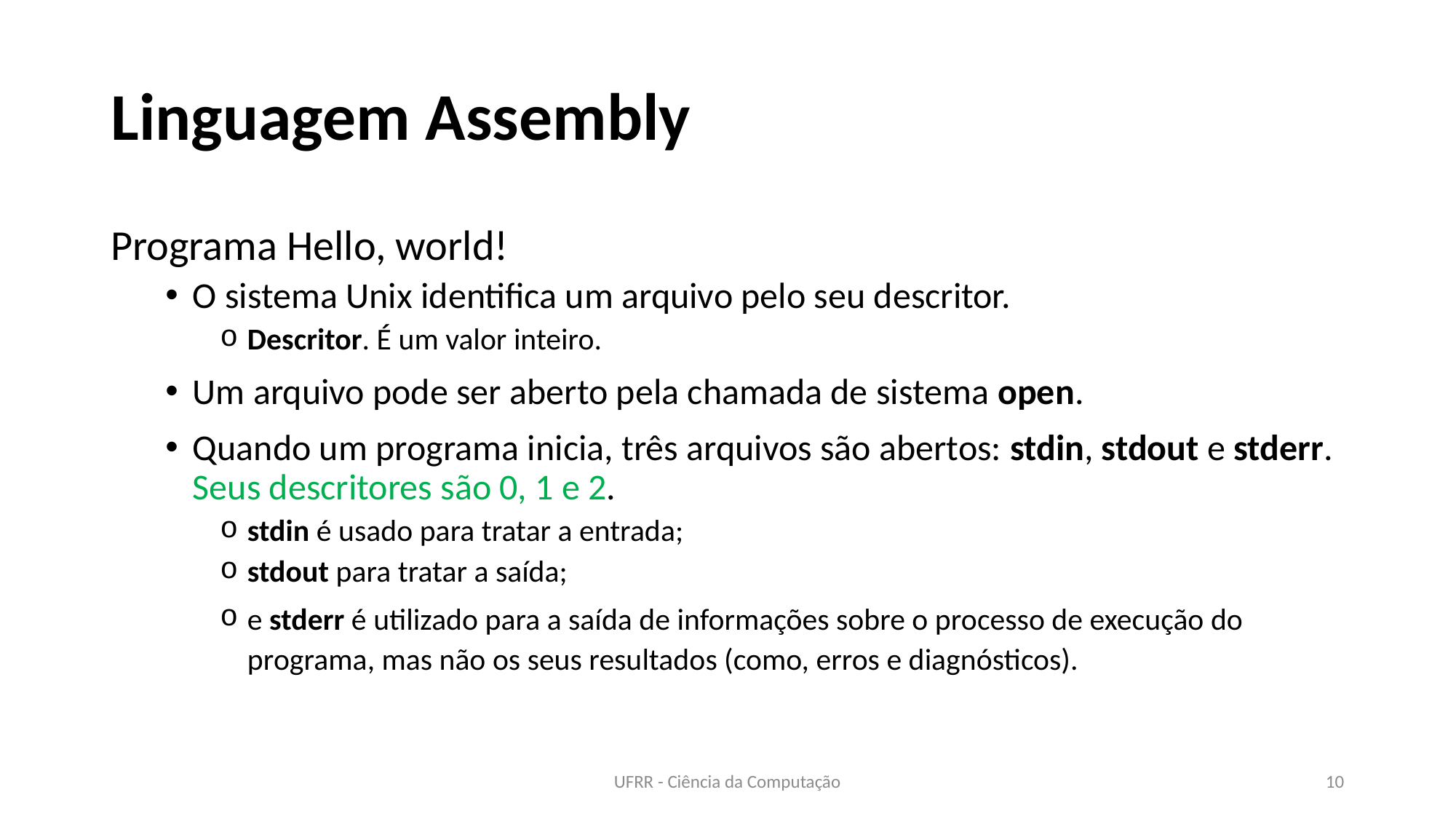

# Linguagem Assembly
Programa Hello, world!
O sistema Unix identifica um arquivo pelo seu descritor.
Descritor. É um valor inteiro.
Um arquivo pode ser aberto pela chamada de sistema open.
Quando um programa inicia, três arquivos são abertos: stdin, stdout e stderr. Seus descritores são 0, 1 e 2.
stdin é usado para tratar a entrada;
stdout para tratar a saída;
e stderr é utilizado para a saída de informações sobre o processo de execução do programa, mas não os seus resultados (como, erros e diagnósticos).

UFRR - Ciência da Computação
10